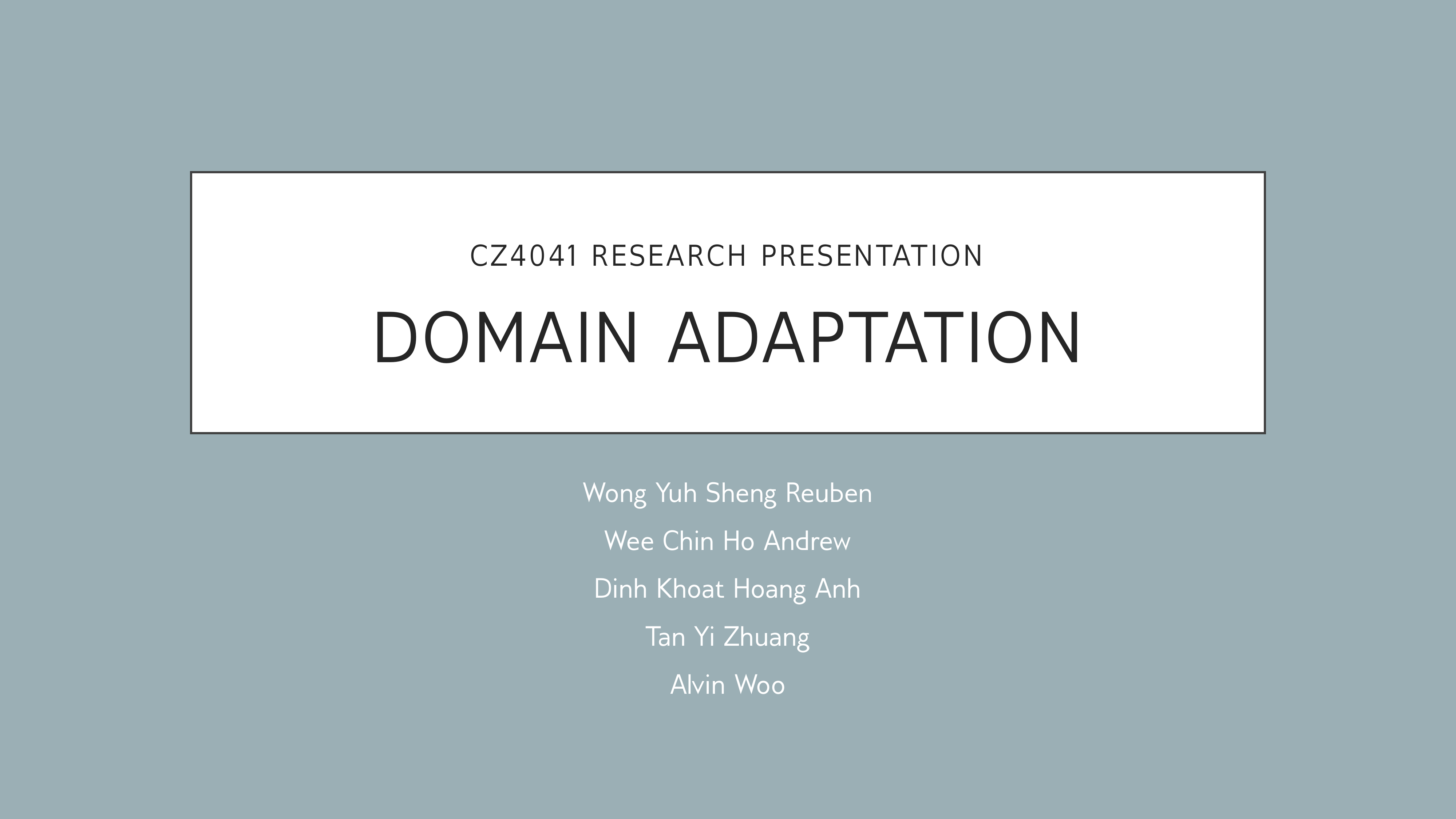

# CZ4041 Research Presentation Domain Adaptation
Wong Yuh Sheng Reuben
Wee Chin Ho Andrew
Dinh Khoat Hoang Anh
Tan Yi Zhuang
Alvin Woo